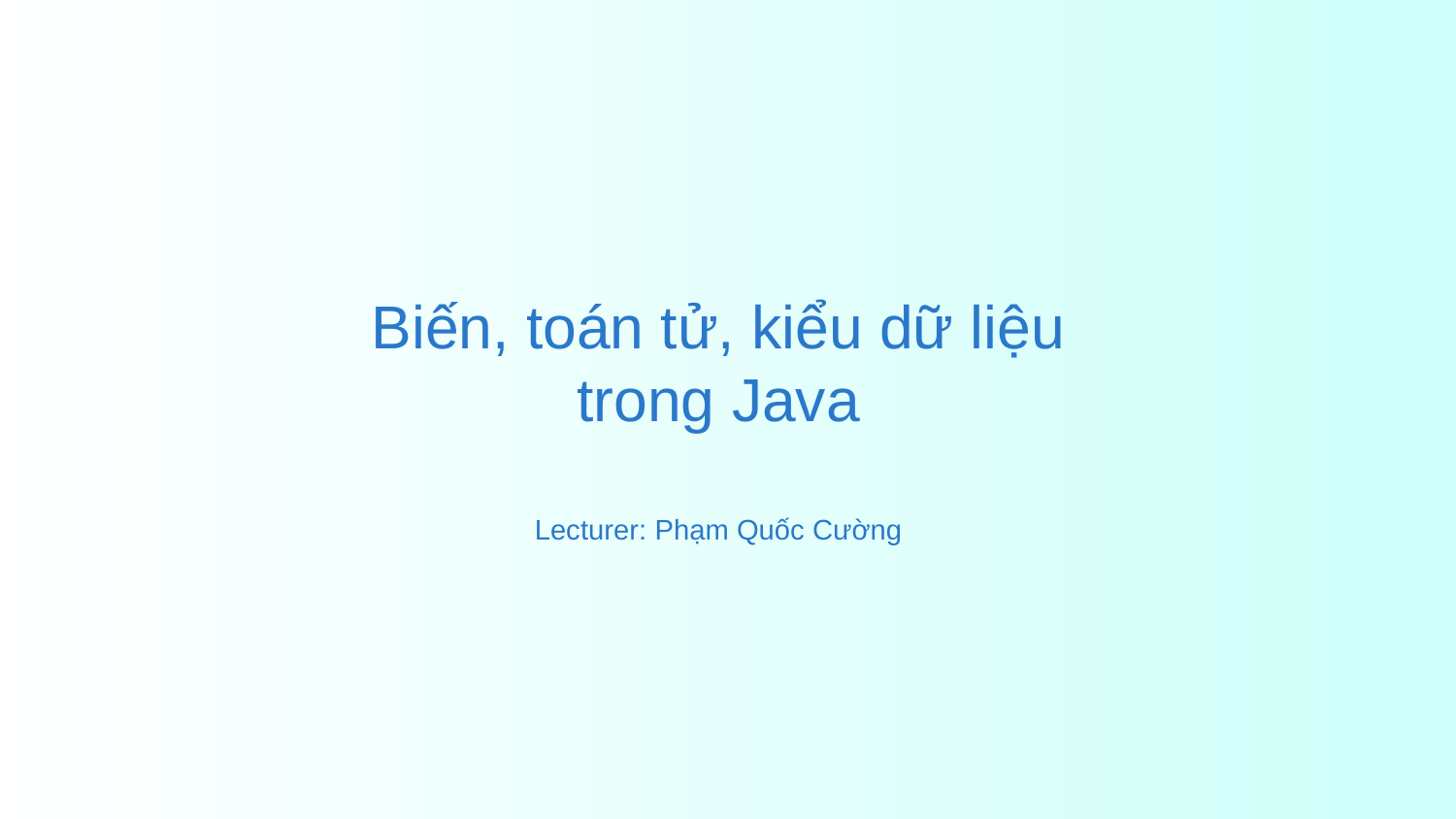

Biến, toán tử, kiểu dữ liệu trong Java

Lecturer: Phạm Quốc Cường